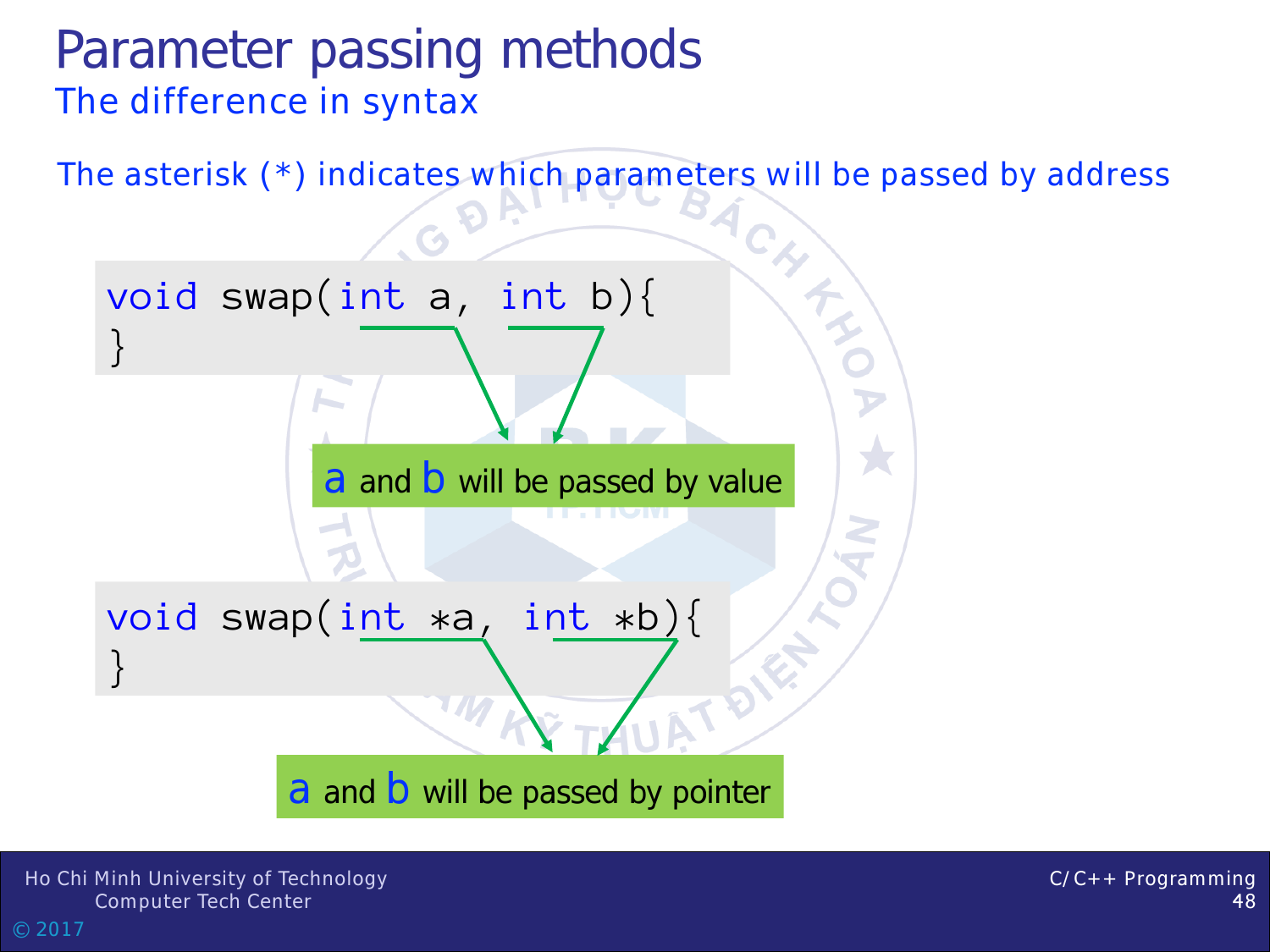

# Parameter passing methods The difference in syntax
The asterisk (*) indicates which parameters will be passed by address
void swap(int a, int b){
}
a and b will be passed by value
void swap(int *a, int *b){
}
a and b will be passed by pointer